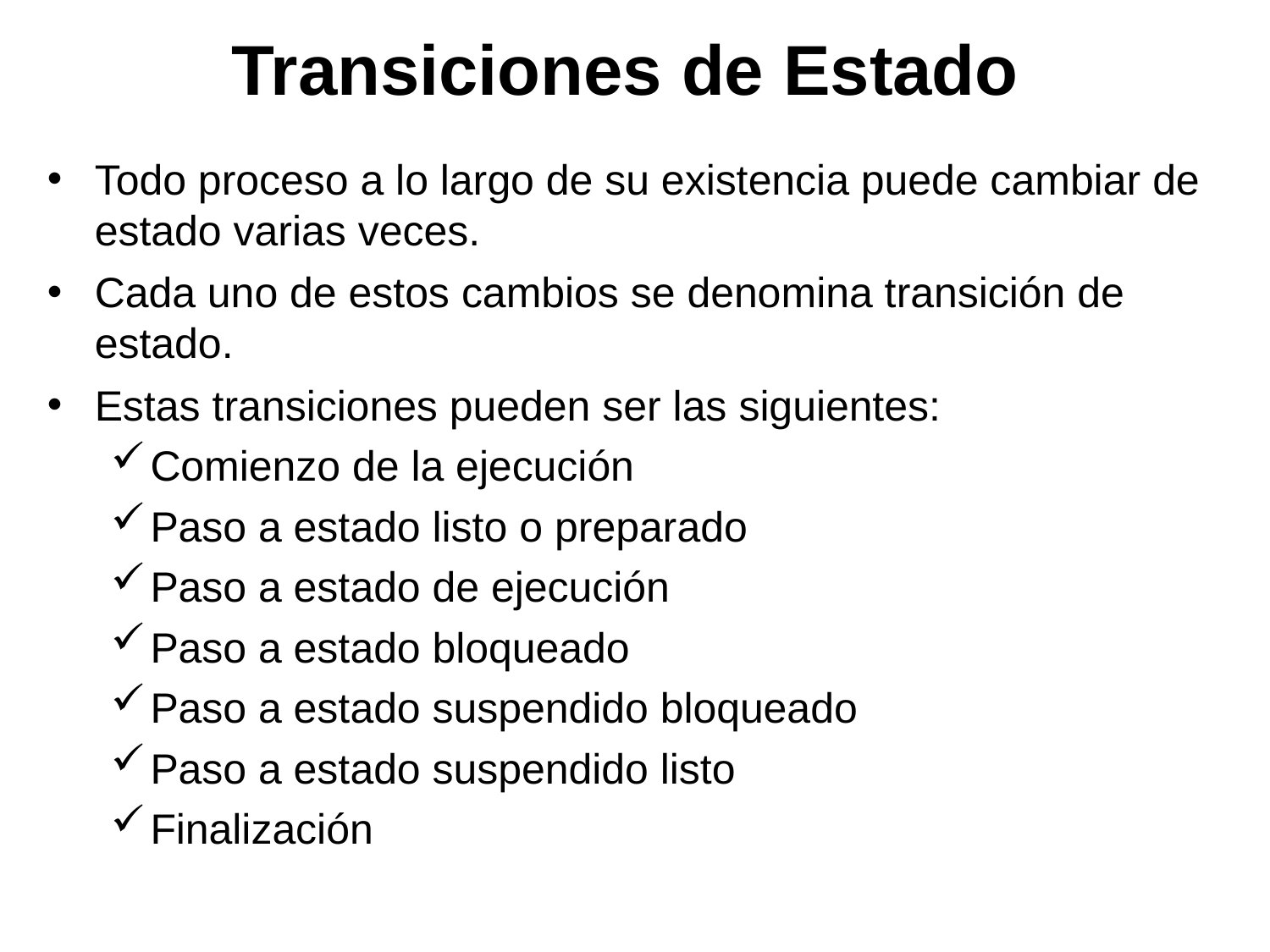

# Transiciones de Estado
Todo proceso a lo largo de su existencia puede cambiar de estado varias veces.
Cada uno de estos cambios se denomina transición de estado.
Estas transiciones pueden ser las siguientes:
Comienzo de la ejecución
Paso a estado listo o preparado
Paso a estado de ejecución
Paso a estado bloqueado
Paso a estado suspendido bloqueado
Paso a estado suspendido listo
Finalización